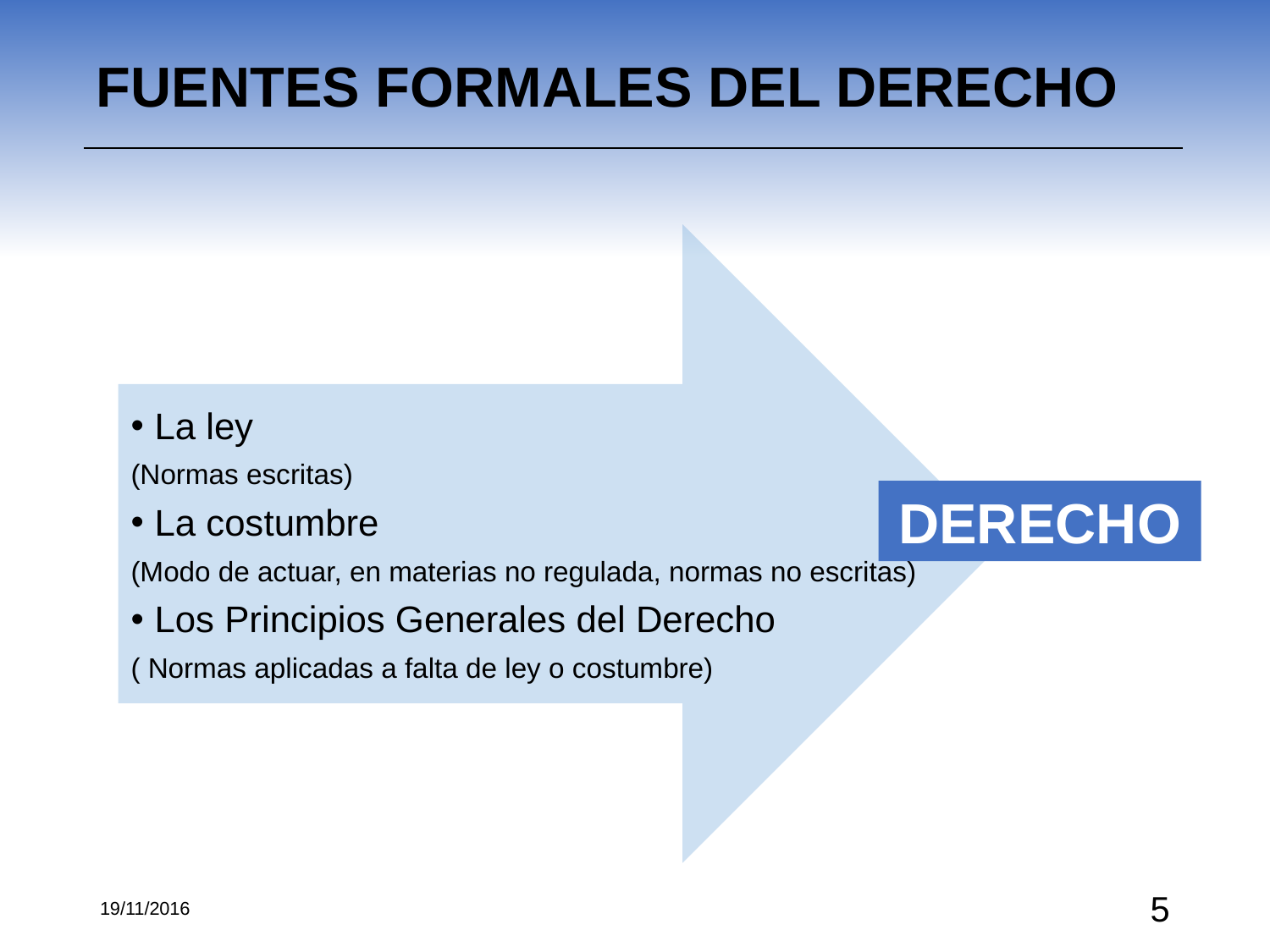

FUENTES FORMALES DEL DERECHO

La ley
(Normas escritas)
La costumbre
(Modo de actuar, en materias no regulada, normas no escritas)
Los Principios Generales del Derecho
( Normas aplicadas a falta de ley o costumbre)
DERECHO
19/11/2016
5